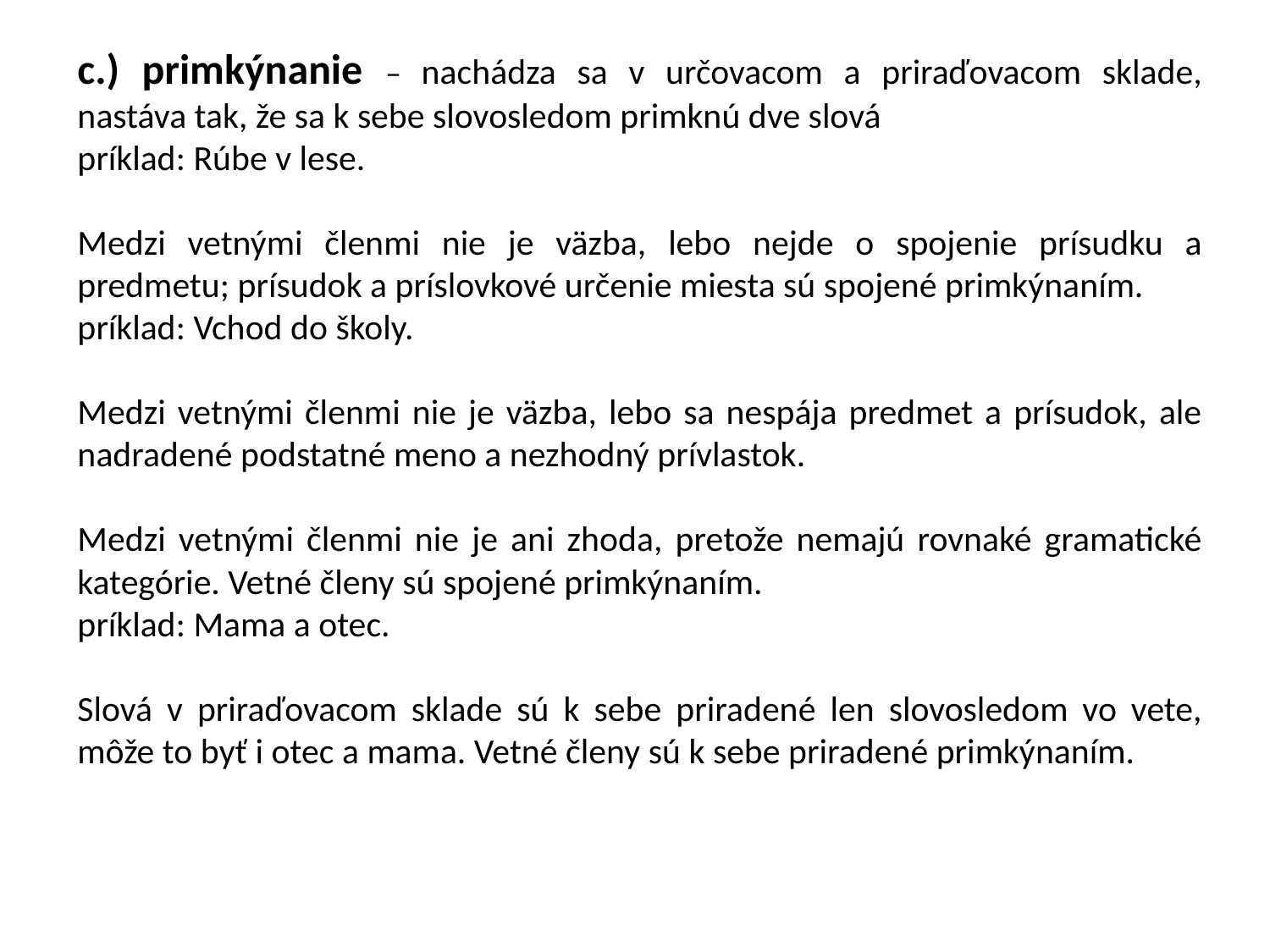

c.) primkýnanie – nachádza sa v určovacom a priraďovacom sklade, nastáva tak, že sa k sebe slovosledom primknú dve slová
príklad: Rúbe v lese.

Medzi vetnými členmi nie je väzba, lebo nejde o spojenie prísudku a predmetu; prísudok a príslovkové určenie miesta sú spojené primkýnaním.
príklad: Vchod do školy.

Medzi vetnými členmi nie je väzba, lebo sa nespája predmet a prísudok, ale nadradené podstatné meno a nezhodný prívlastok.

Medzi vetnými členmi nie je ani zhoda, pretože nemajú rovnaké gramatické kategórie. Vetné členy sú spojené primkýnaním.
príklad: Mama a otec.

Slová v priraďovacom sklade sú k sebe priradené len slovosledom vo vete, môže to byť i otec a mama. Vetné členy sú k sebe priradené primkýnaním.